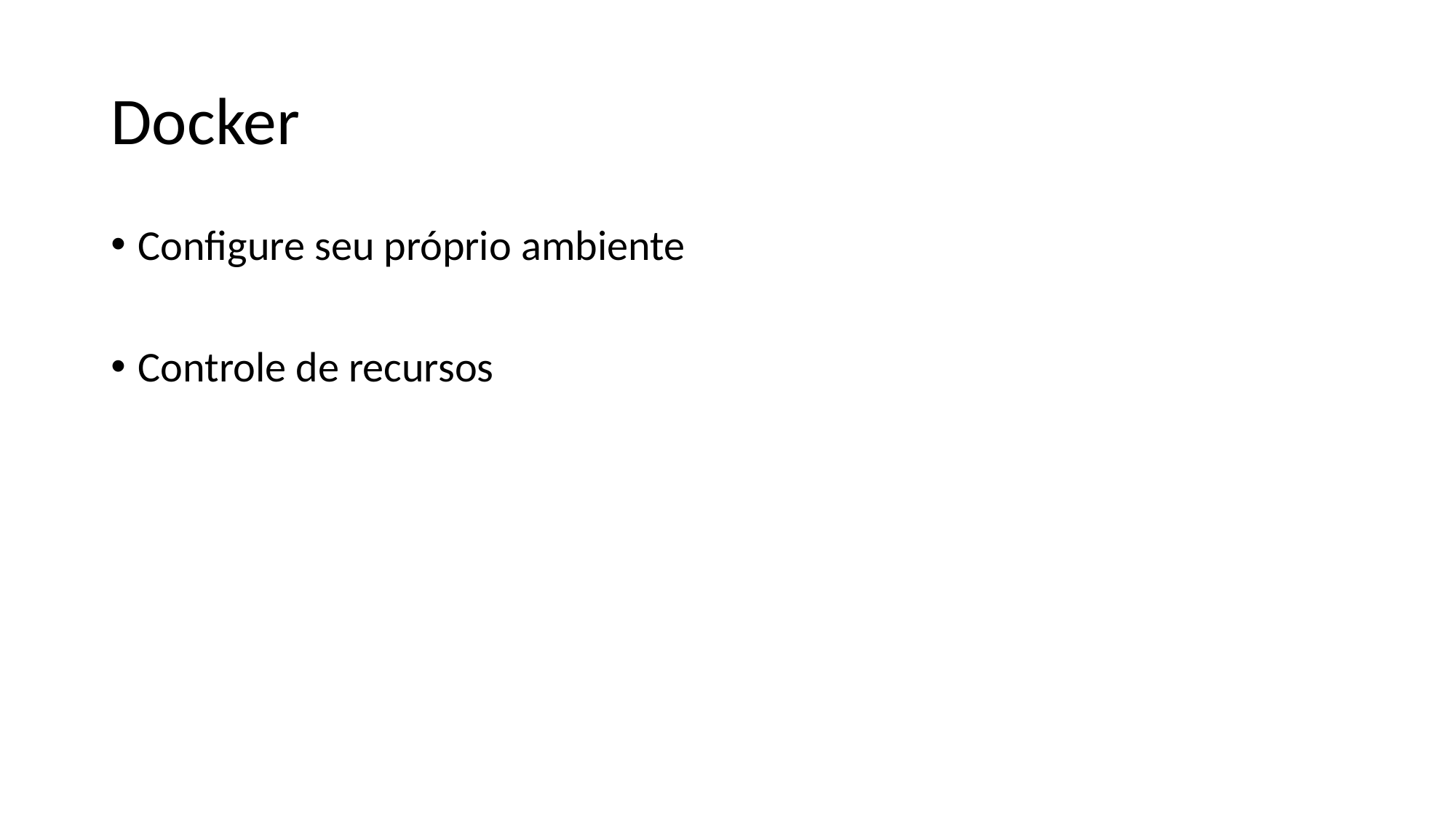

# Docker
Configure seu próprio ambiente

Controle de recursos